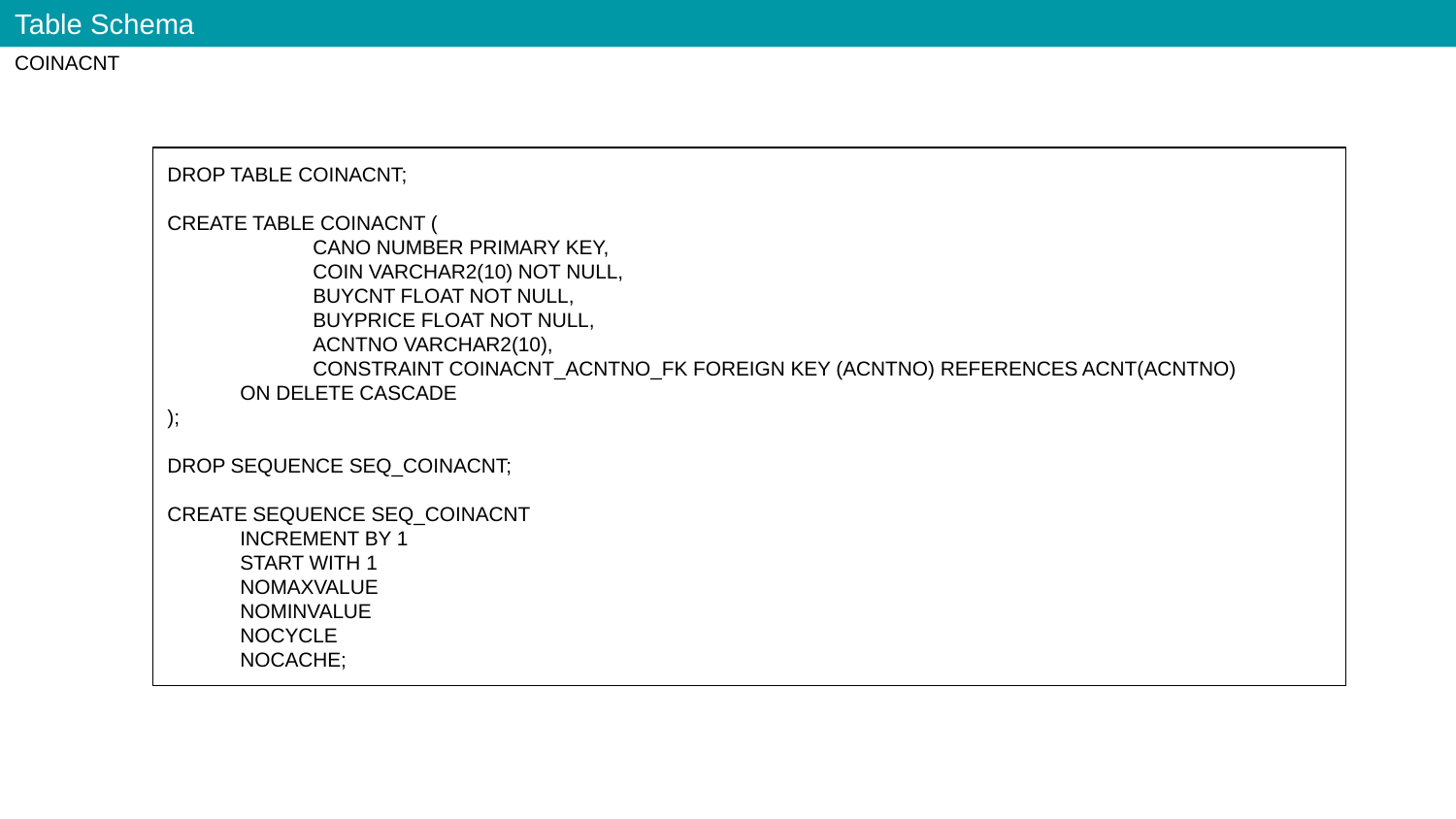

Table Schema
COINACNT
DROP TABLE COINACNT;

CREATE TABLE COINACNT (
 	CANO NUMBER PRIMARY KEY,
 	COIN VARCHAR2(10) NOT NULL,
 	BUYCNT FLOAT NOT NULL,
 	BUYPRICE FLOAT NOT NULL,
 	ACNTNO VARCHAR2(10),
 	CONSTRAINT COINACNT_ACNTNO_FK FOREIGN KEY (ACNTNO) REFERENCES ACNT(ACNTNO)
ON DELETE CASCADE
);

DROP SEQUENCE SEQ_COINACNT;

CREATE SEQUENCE SEQ_COINACNT
INCREMENT BY 1
START WITH 1
NOMAXVALUE
NOMINVALUE
NOCYCLE
NOCACHE;